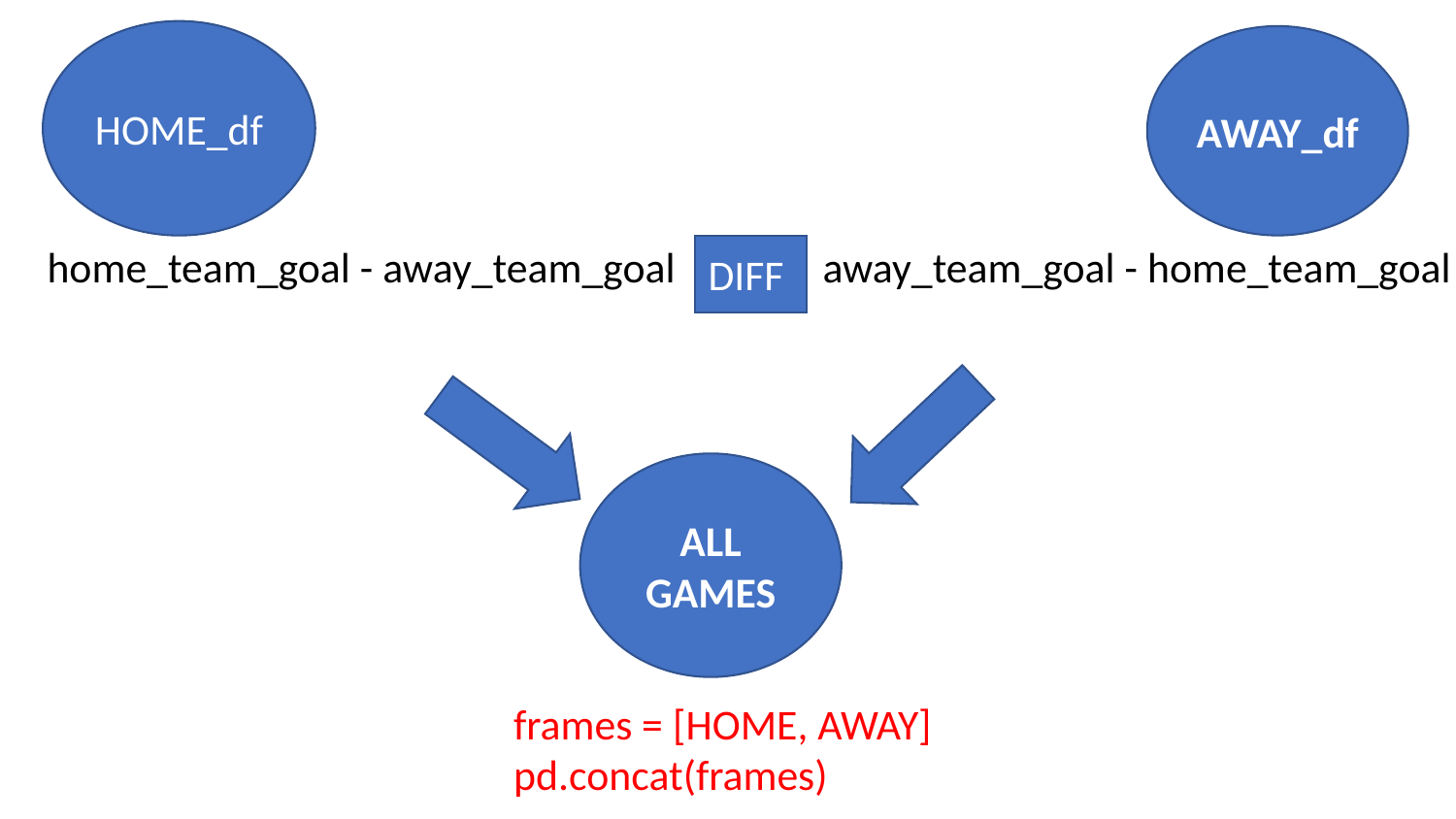

HOME_df
AWAY_df
home_team_goal - away_team_goal
DIFF
away_team_goal - home_team_goal

ALL GAMES
frames = [HOME, AWAY]
pd.concat(frames)